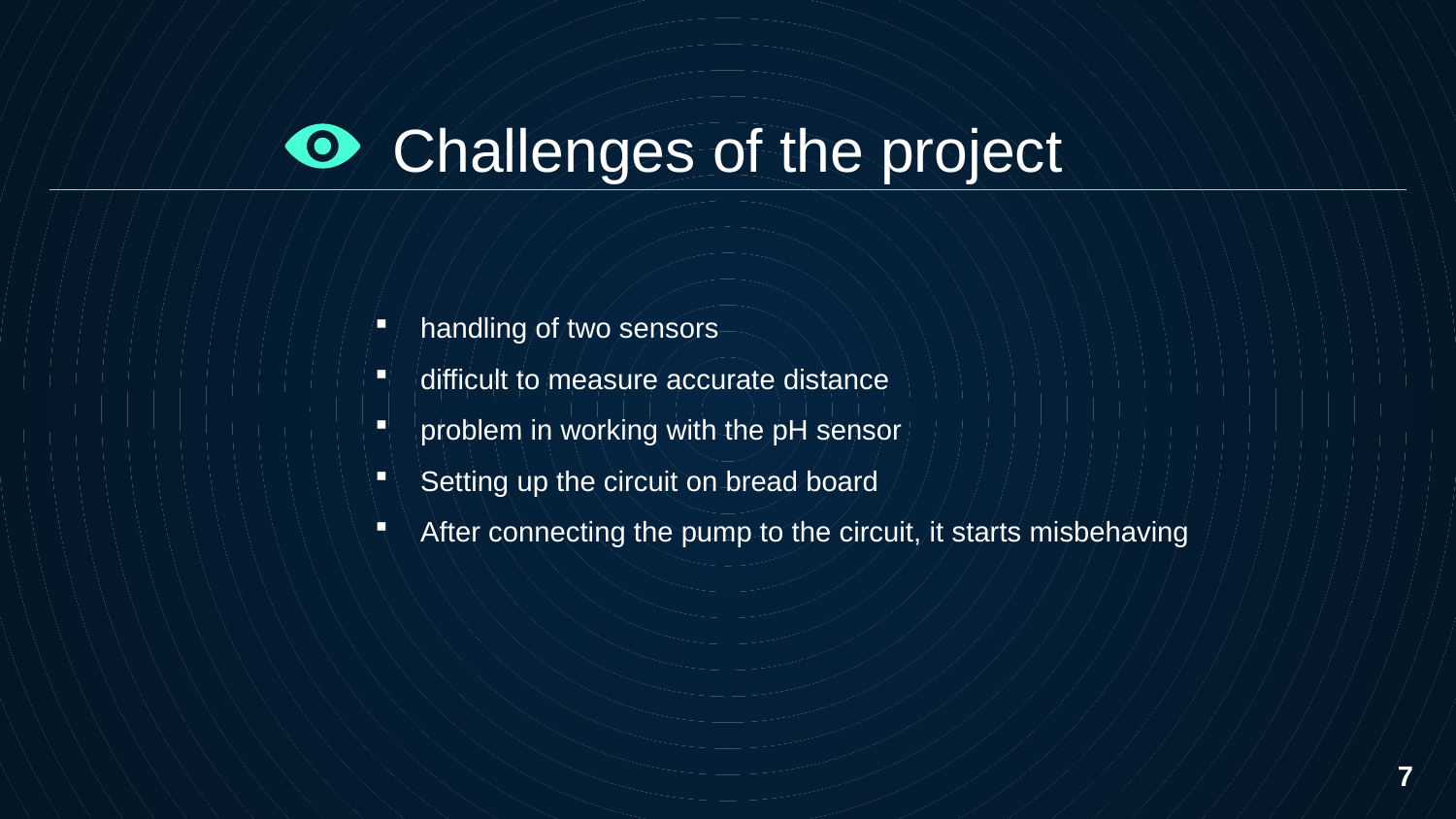

# Challenges of the project

handling of two sensors
difficult to measure accurate distance
problem in working with the pH sensor
Setting up the circuit on bread board
After connecting the pump to the circuit, it starts misbehaving
7